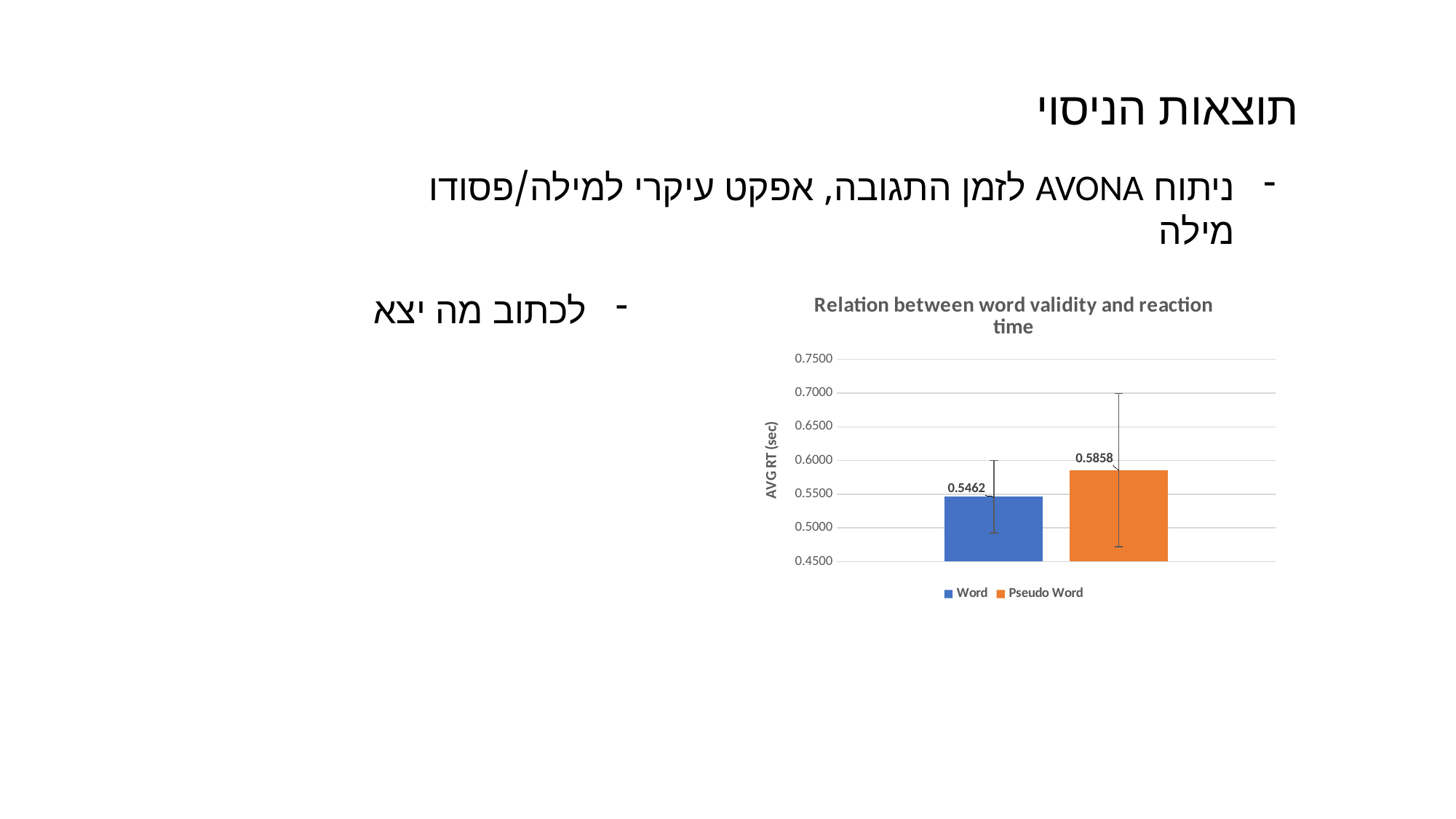

תוצאות הניסוי
ניתוח AVONA לזמן התגובה, אפקט עיקרי למילה/פסודו מילה

### Chart: Relation between word validity and reaction time

| Category | Word | Pseudo Word |
|---|---|---|
| RT AVG (sec) | 0.5461543098104651 | 0.5858388001653216 |
לכתוב מה יצא